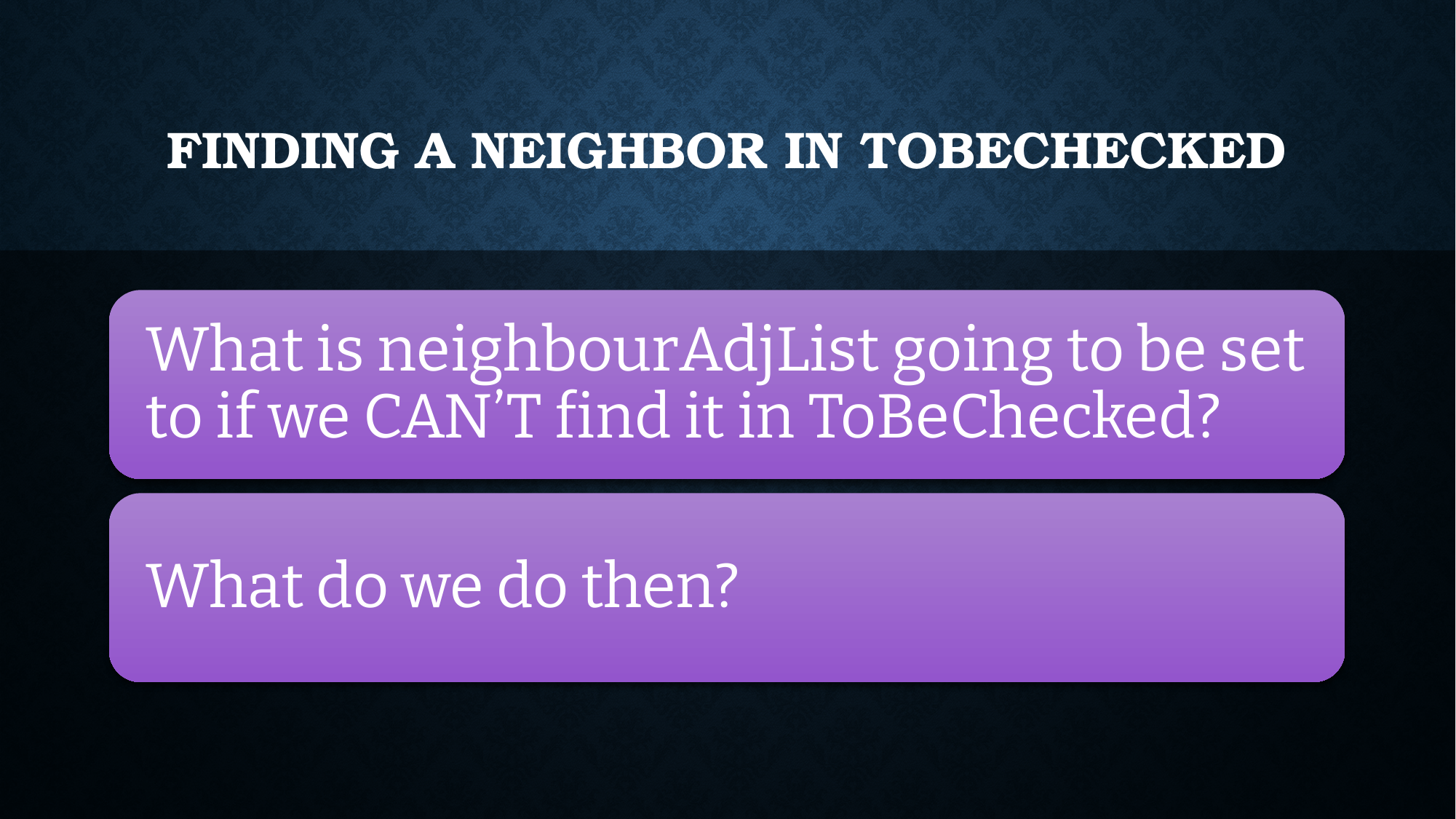

# Finding a neighbor in tobechecked

What is neighbourAdjList going to be set to if we CAN’T find it in ToBeChecked?
What do we do then?